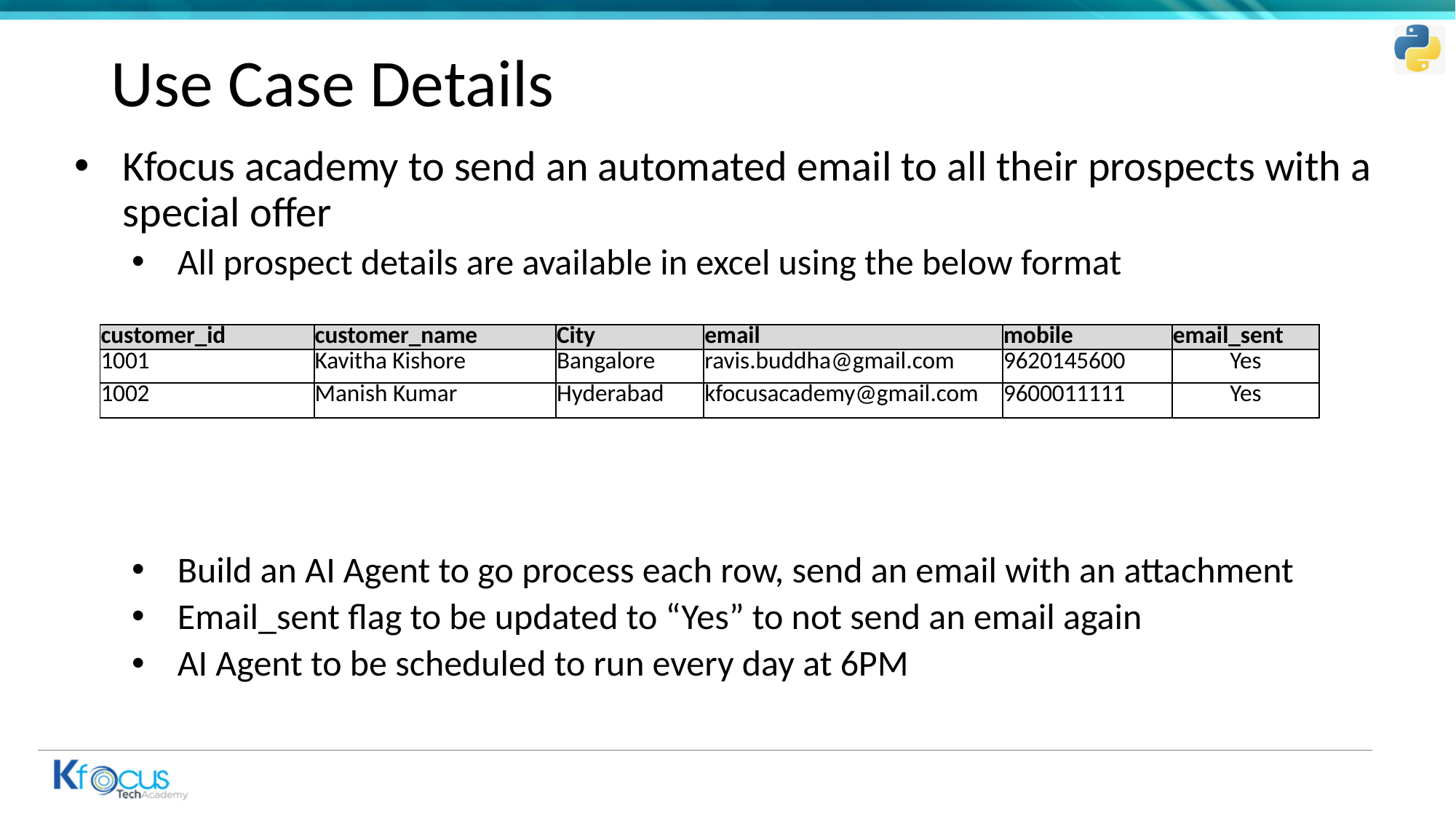

# Use Case Details
Kfocus academy to send an automated email to all their prospects with a special offer
All prospect details are available in excel using the below format

Build an AI Agent to go process each row, send an email with an attachment
Email_sent flag to be updated to “Yes” to not send an email again
AI Agent to be scheduled to run every day at 6PM
| customer\_id | customer\_name | City | email | mobile | email\_sent |
| --- | --- | --- | --- | --- | --- |
| 1001 | Kavitha Kishore | Bangalore | ravis.buddha@gmail.com | 9620145600 | Yes |
| 1002 | Manish Kumar | Hyderabad | kfocusacademy@gmail.com | 9600011111 | Yes |